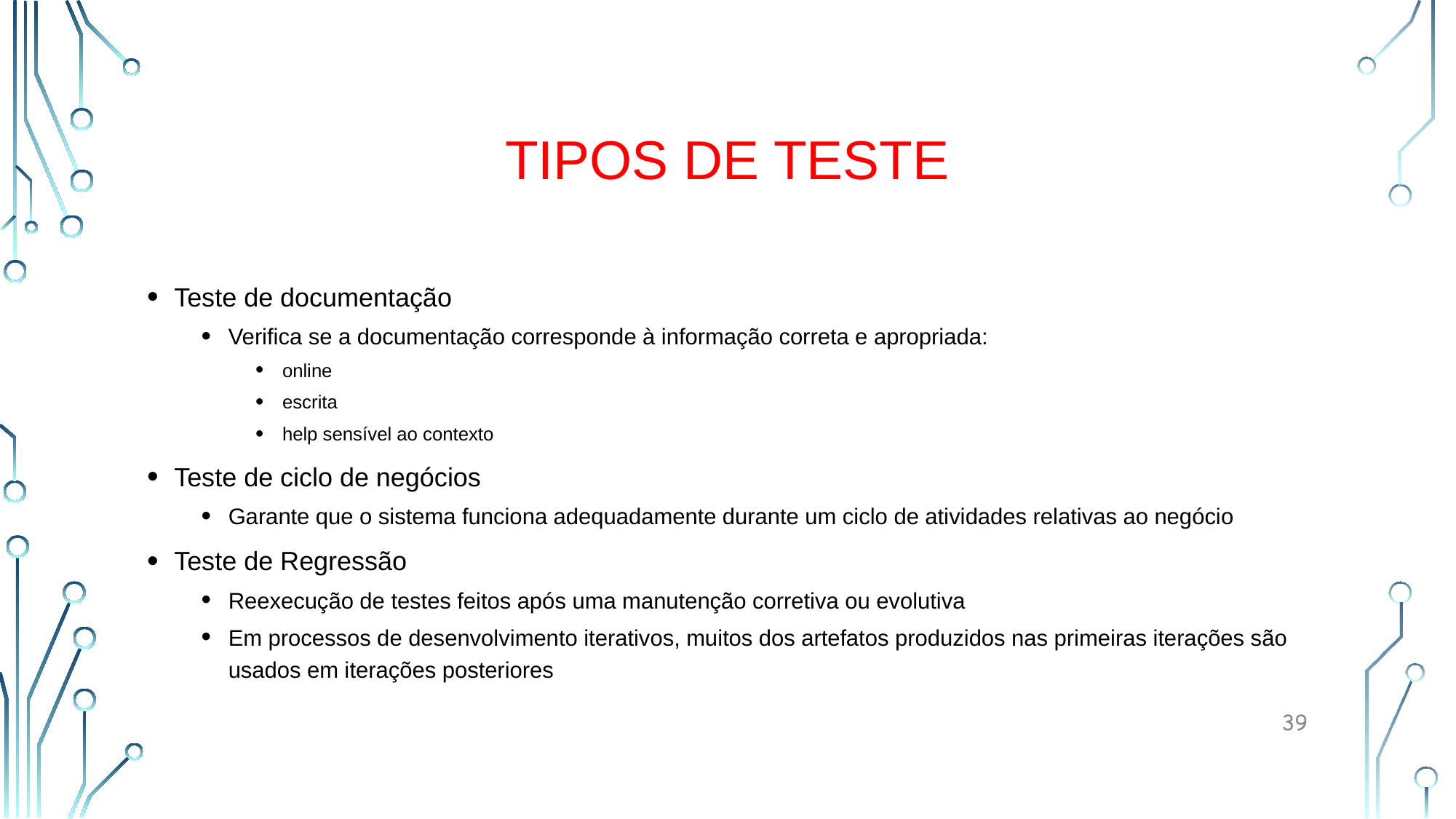

# Tipos de teste
Teste de documentação
Verifica se a documentação corresponde à informação correta e apropriada:
online
escrita
help sensível ao contexto
Teste de ciclo de negócios
Garante que o sistema funciona adequadamente durante um ciclo de atividades relativas ao negócio
Teste de Regressão
Reexecução de testes feitos após uma manutenção corretiva ou evolutiva
Em processos de desenvolvimento iterativos, muitos dos artefatos produzidos nas primeiras iterações são usados em iterações posteriores

39